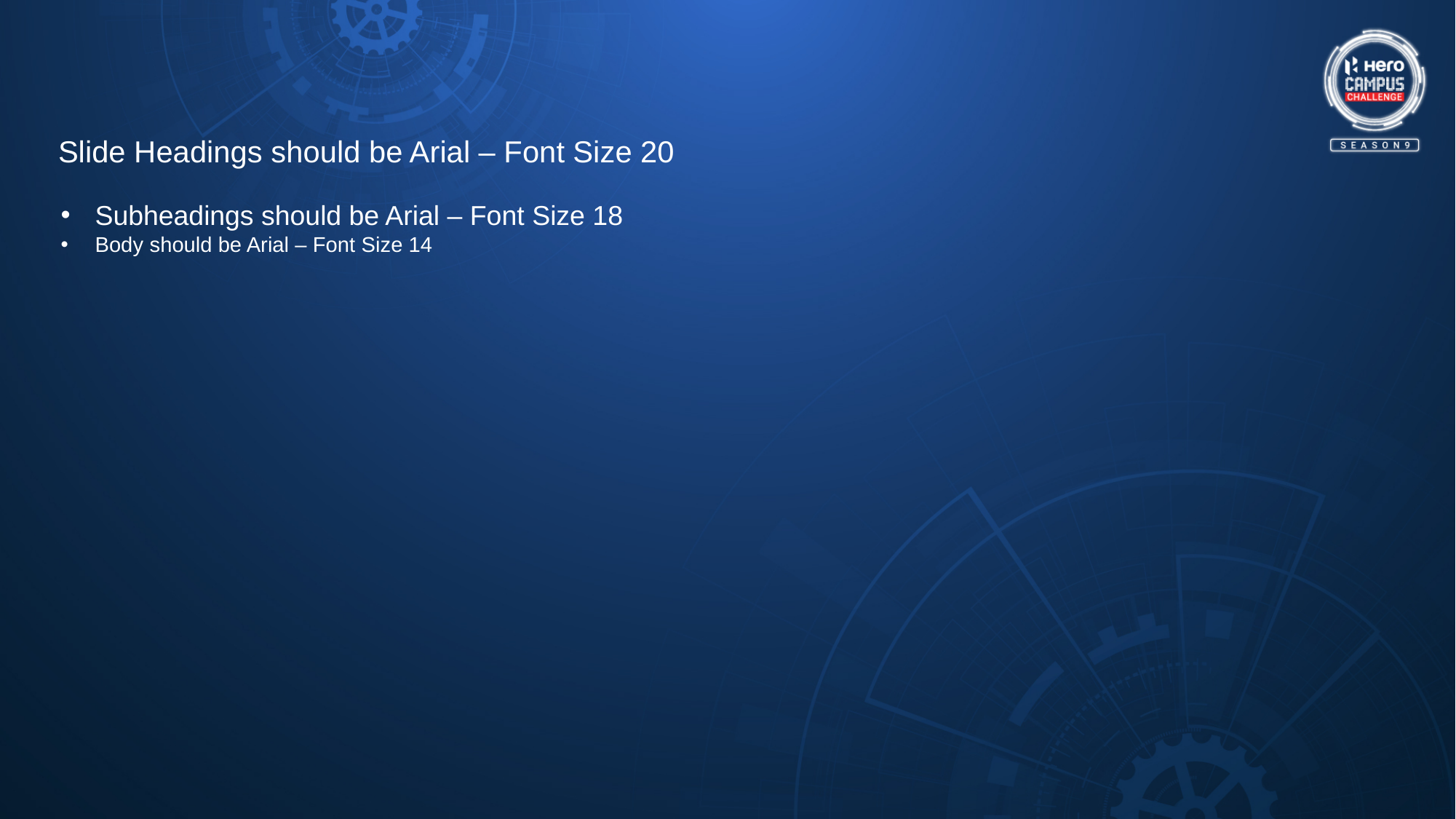

Slide Headings should be Arial – Font Size 20
Subheadings should be Arial – Font Size 18
Body should be Arial – Font Size 14